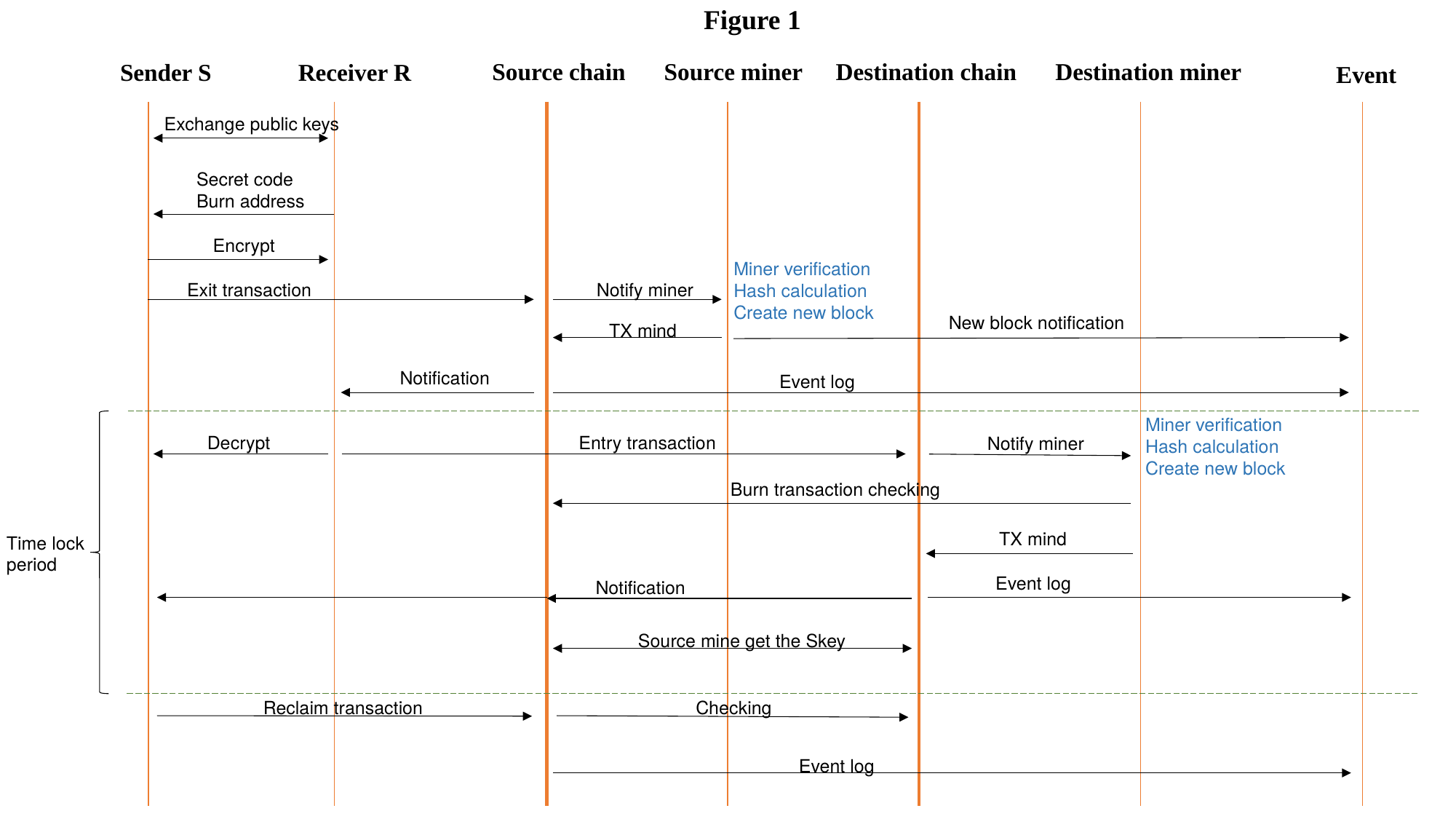

Figure 1
Source miner
Destination chain
Destination miner
Source chain
Sender S
Receiver R
Event
Exchange public keys
Secret code
Burn address
Encrypt
Miner verification
Hash calculation
Create new block
Exit transaction
Notify miner

New block notification
TX mind
Notification
Event log
Miner verification
Hash calculation
Create new block

Decrypt
Entry transaction
Notify miner
Burn transaction checking
TX mind
Time lock
period
Event log
Notification
Source mine get the Skey
Reclaim transaction
Checking
Event log